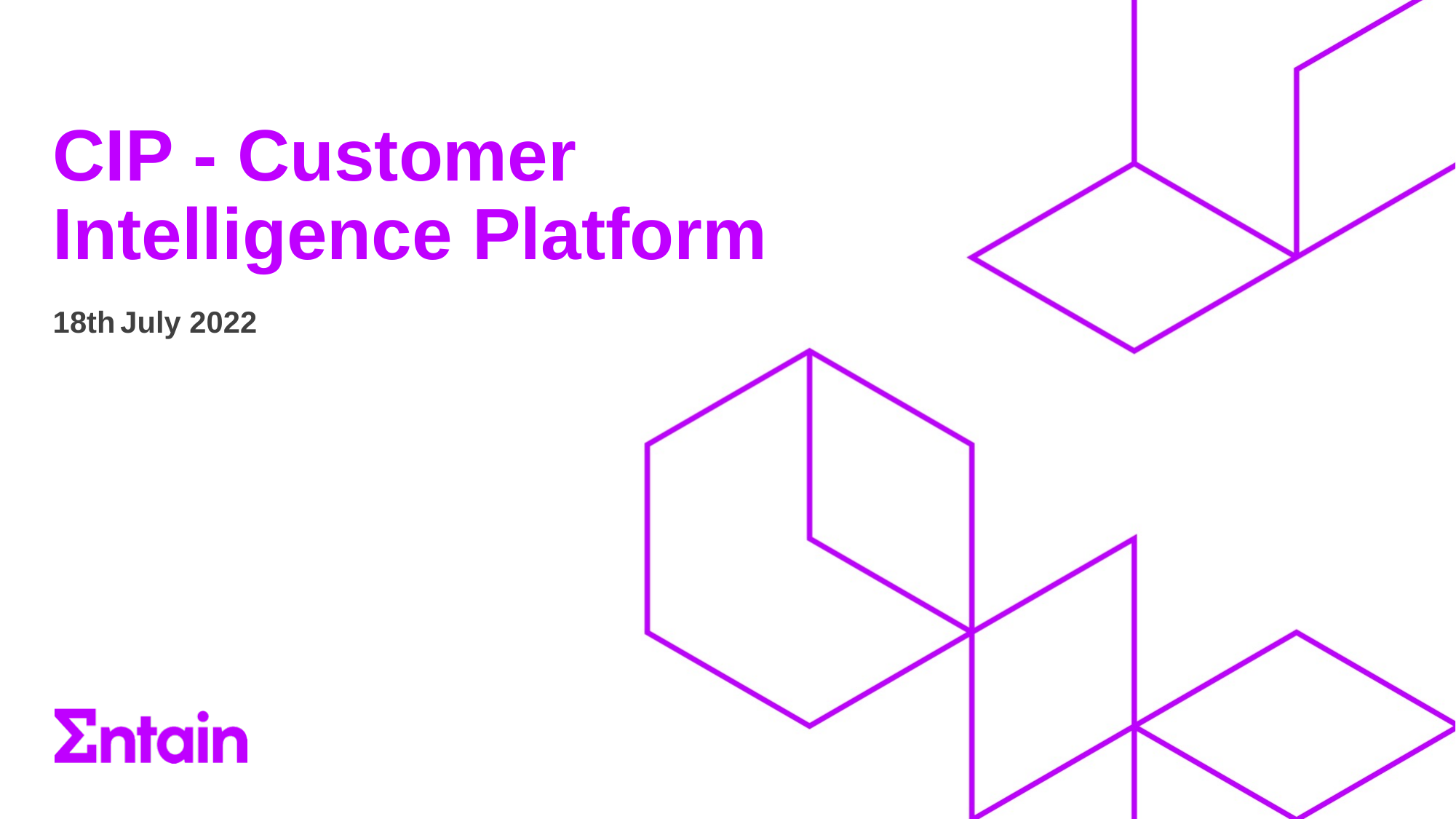

# CIP - Customer Intelligence Platform
18th July 2022